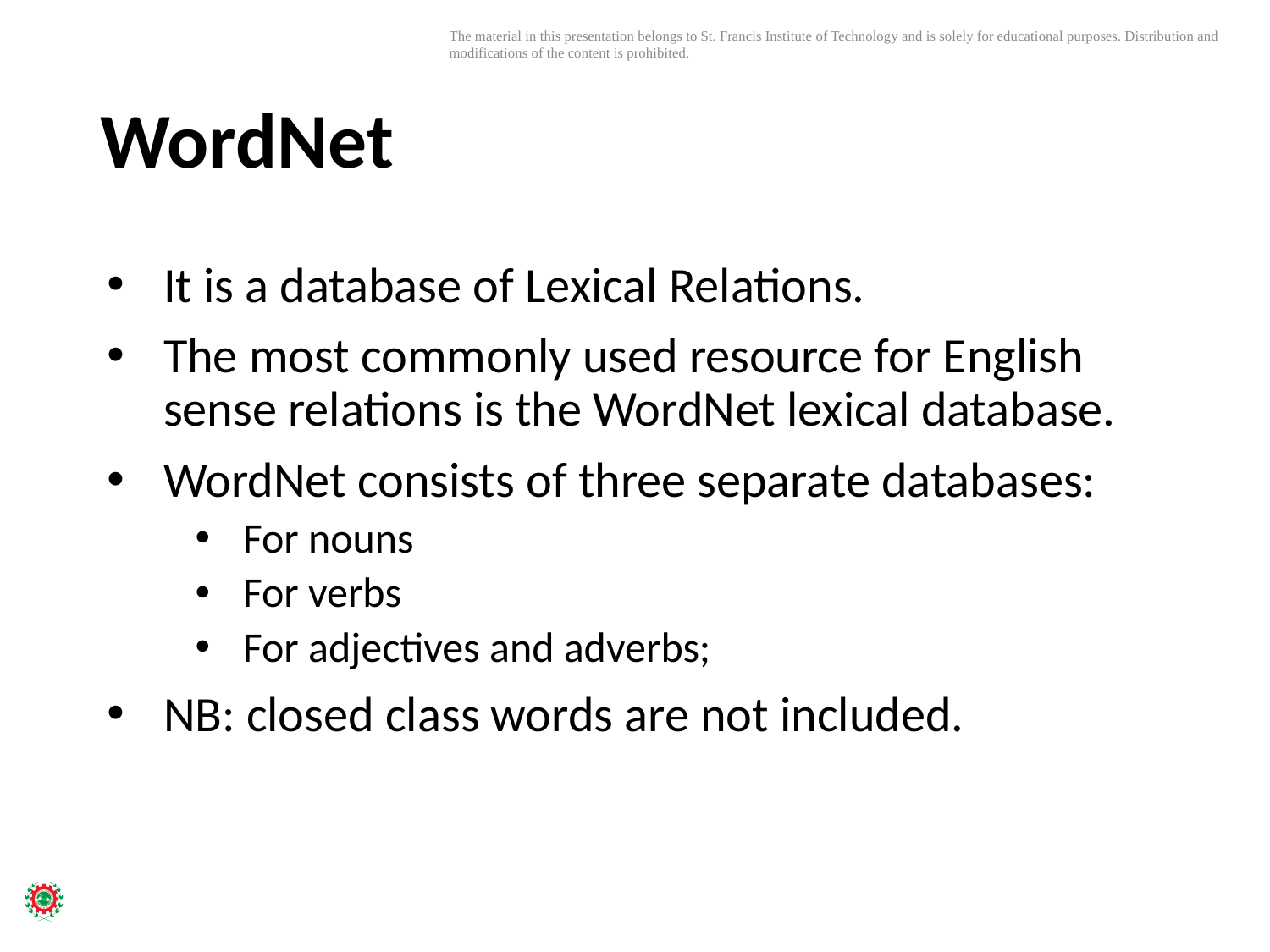

# WordNet
It is a database of Lexical Relations.
The most commonly used resource for English sense relations is the WordNet lexical database.
WordNet consists of three separate databases:
For nouns
For verbs
For adjectives and adverbs;
NB: closed class words are not included.